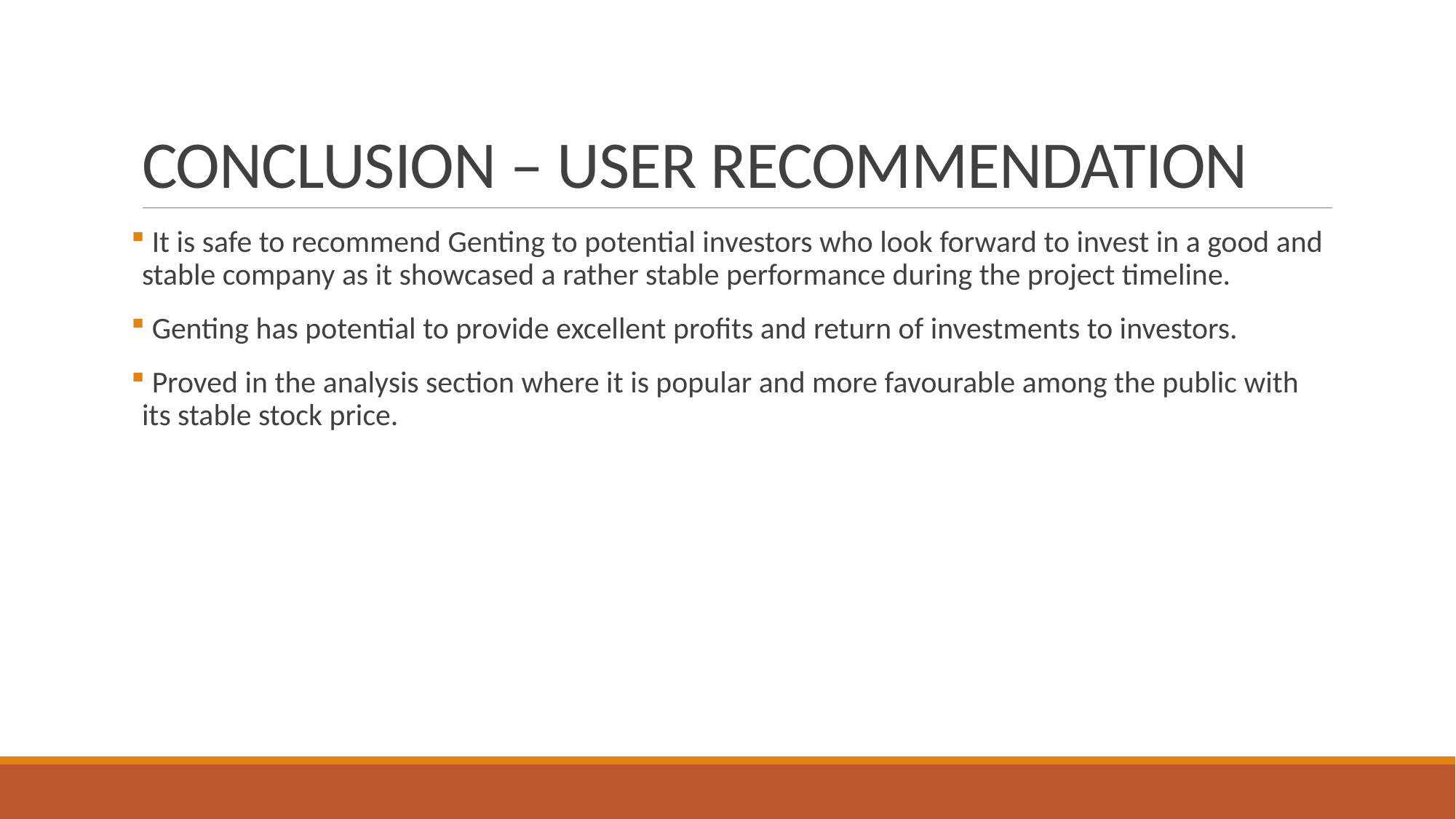

# CONCLUSION – USER RECOMMENDATION
 It is safe to recommend Genting to potential investors who look forward to invest in a good and stable company as it showcased a rather stable performance during the project timeline.
 Genting has potential to provide excellent profits and return of investments to investors.
 Proved in the analysis section where it is popular and more favourable among the public with its stable stock price.